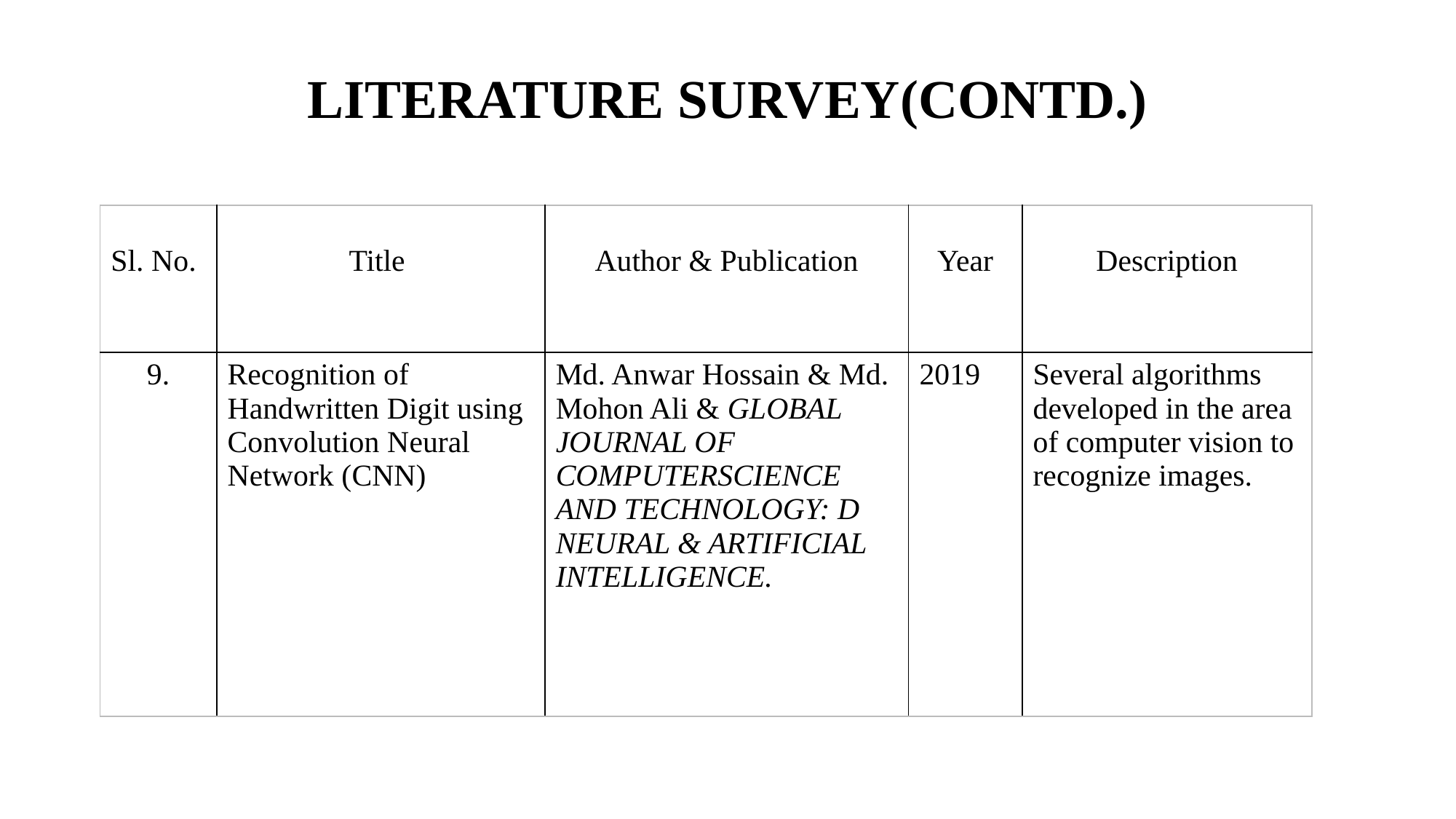

# LITERATURE SURVEY(CONTD.)
| Sl. No. | Title | Author & Publication | Year | Description |
| --- | --- | --- | --- | --- |
| 9. | Recognition of Handwritten Digit using Convolution Neural Network (CNN) | Md. Anwar Hossain & Md. Mohon Ali & GLOBAL JOURNAL OF COMPUTERSCIENCE AND TECHNOLOGY: D NEURAL & ARTIFICIAL INTELLIGENCE. | 2019 | Several algorithms developed in the area of computer vision to recognize images. |